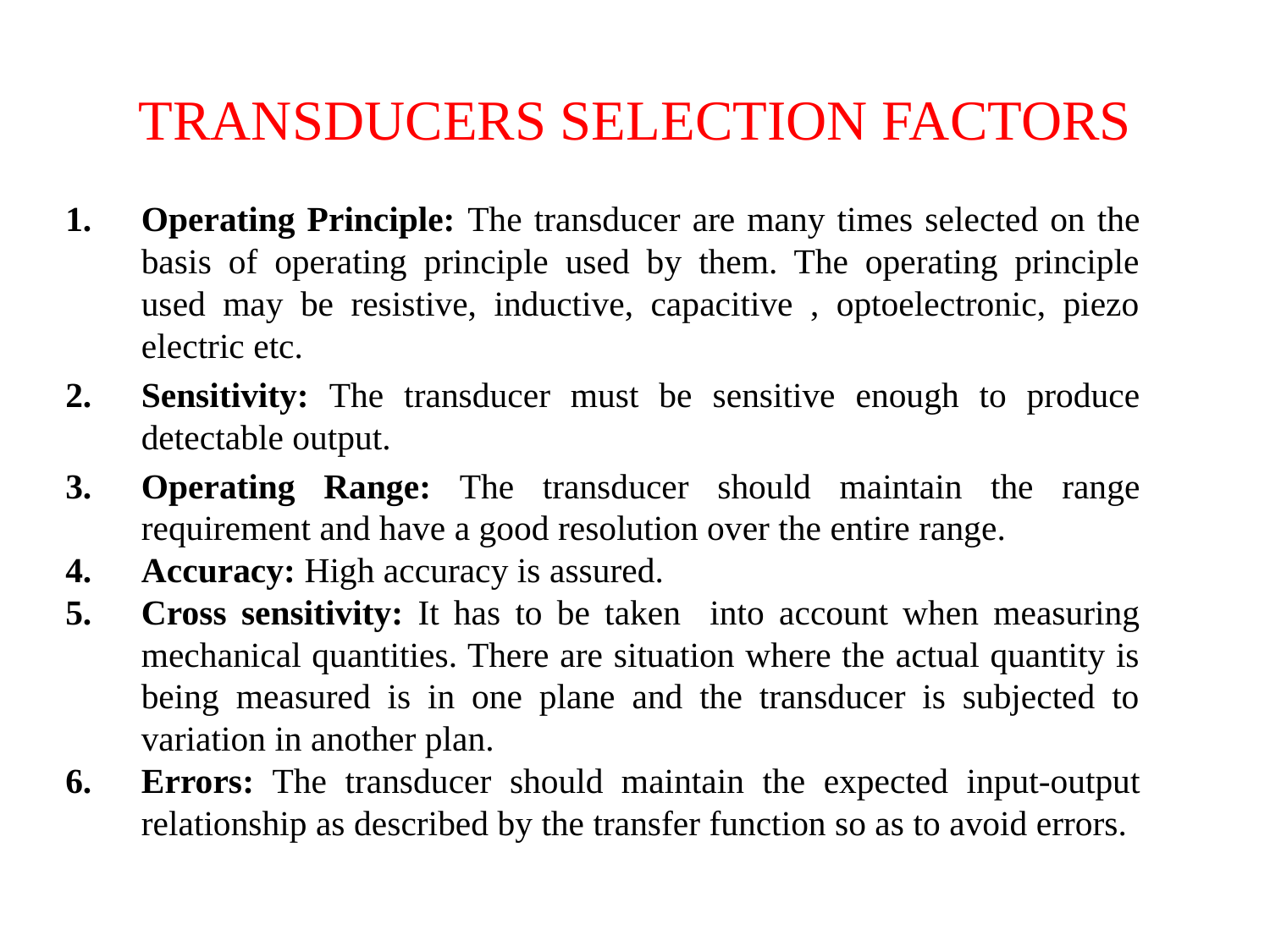

# TRANSDUCERS SELECTION FACTORS
Operating Principle: The transducer are many times selected on the basis of operating principle used by them. The operating principle used may be resistive, inductive, capacitive , optoelectronic, piezo electric etc.
Sensitivity: The transducer must be sensitive enough to produce detectable output.
Operating Range: The transducer should maintain the range requirement and have a good resolution over the entire range.
Accuracy: High accuracy is assured.
Cross sensitivity: It has to be taken  into account when measuring mechanical quantities. There are situation where the actual quantity is being measured is in one plane and the transducer is subjected to variation in another plan.
Errors: The transducer should maintain the expected input-output relationship as described by the transfer function so as to avoid errors.